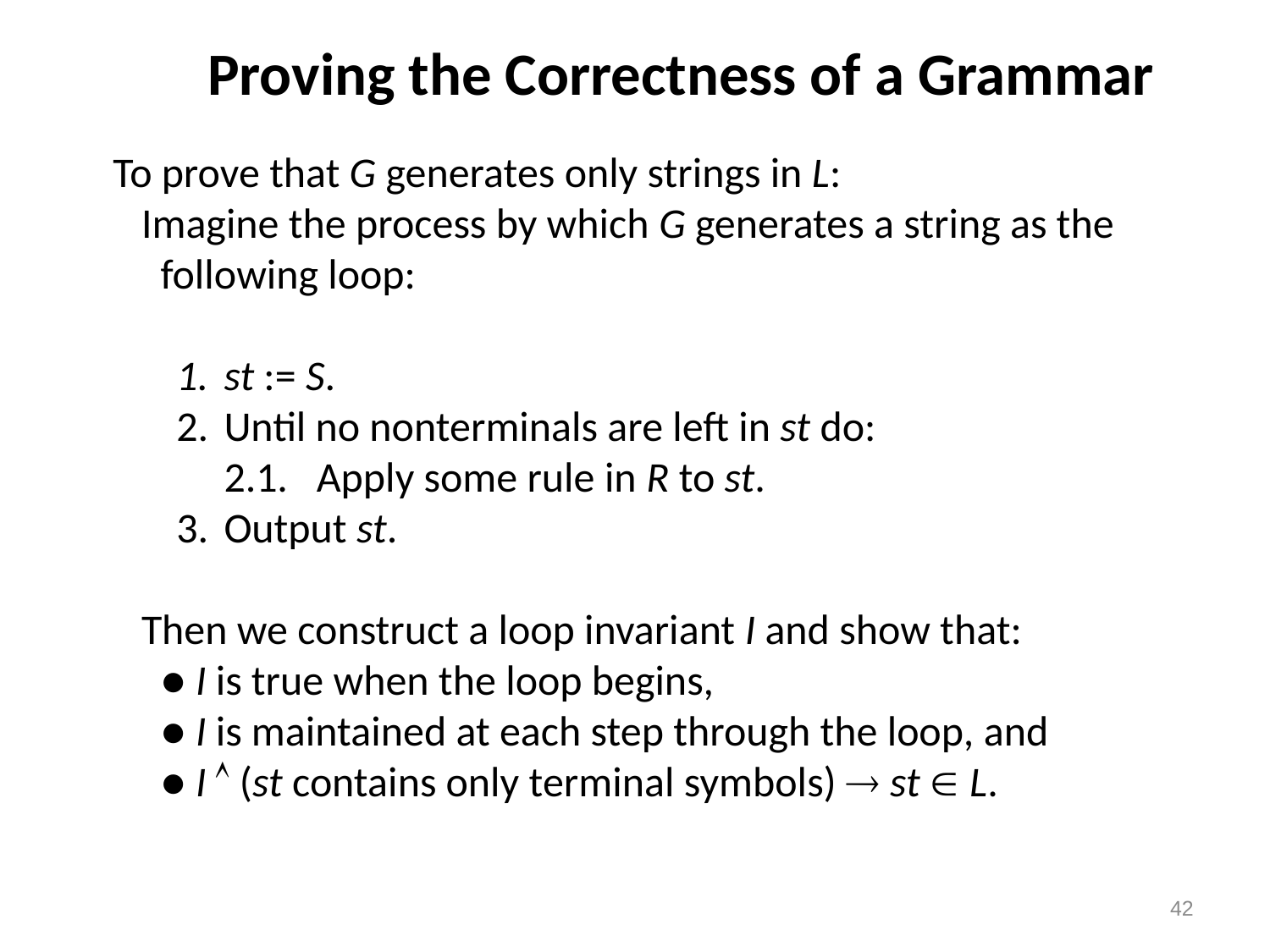

# Proving the Correctness of a Grammar
To prove that G generates only strings in L:
   Imagine the process by which G generates a string as the following loop:

st := S.
Until no nonterminals are left in st do:
	2.1.   Apply some rule in R to st.
3.	Output st.

   Then we construct a loop invariant I and show that:
     ● I is true when the loop begins,
     ● I is maintained at each step through the loop, and
     ● I ∧ (st contains only terminal symbols) → st ∈ L.

42